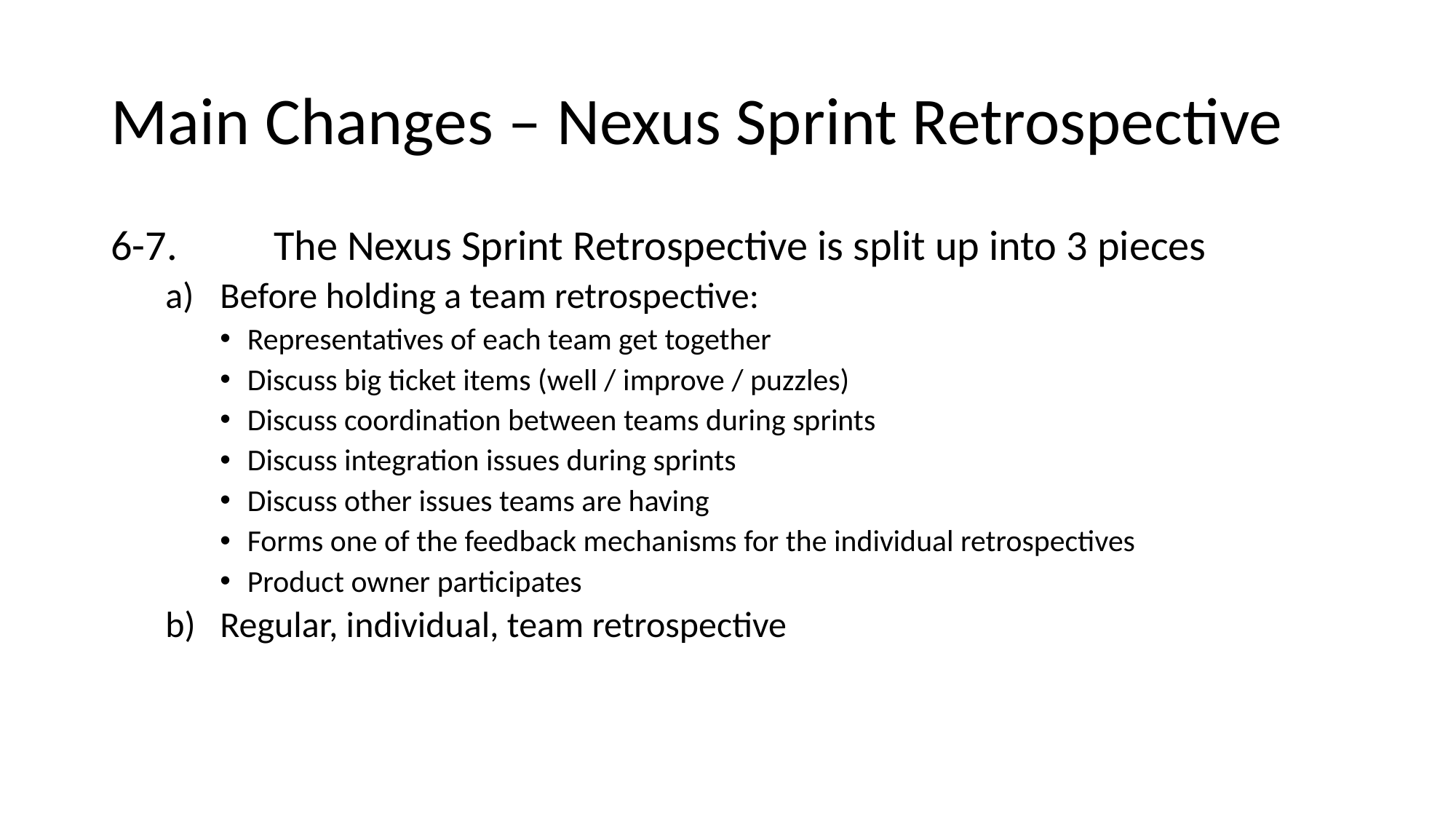

# Main Changes – Nexus Sprint Retrospective
6-7. 	The Nexus Sprint Retrospective is split up into 3 pieces
Before holding a team retrospective:
Representatives of each team get together
Discuss big ticket items (well / improve / puzzles)
Discuss coordination between teams during sprints
Discuss integration issues during sprints
Discuss other issues teams are having
Forms one of the feedback mechanisms for the individual retrospectives
Product owner participates
Regular, individual, team retrospective